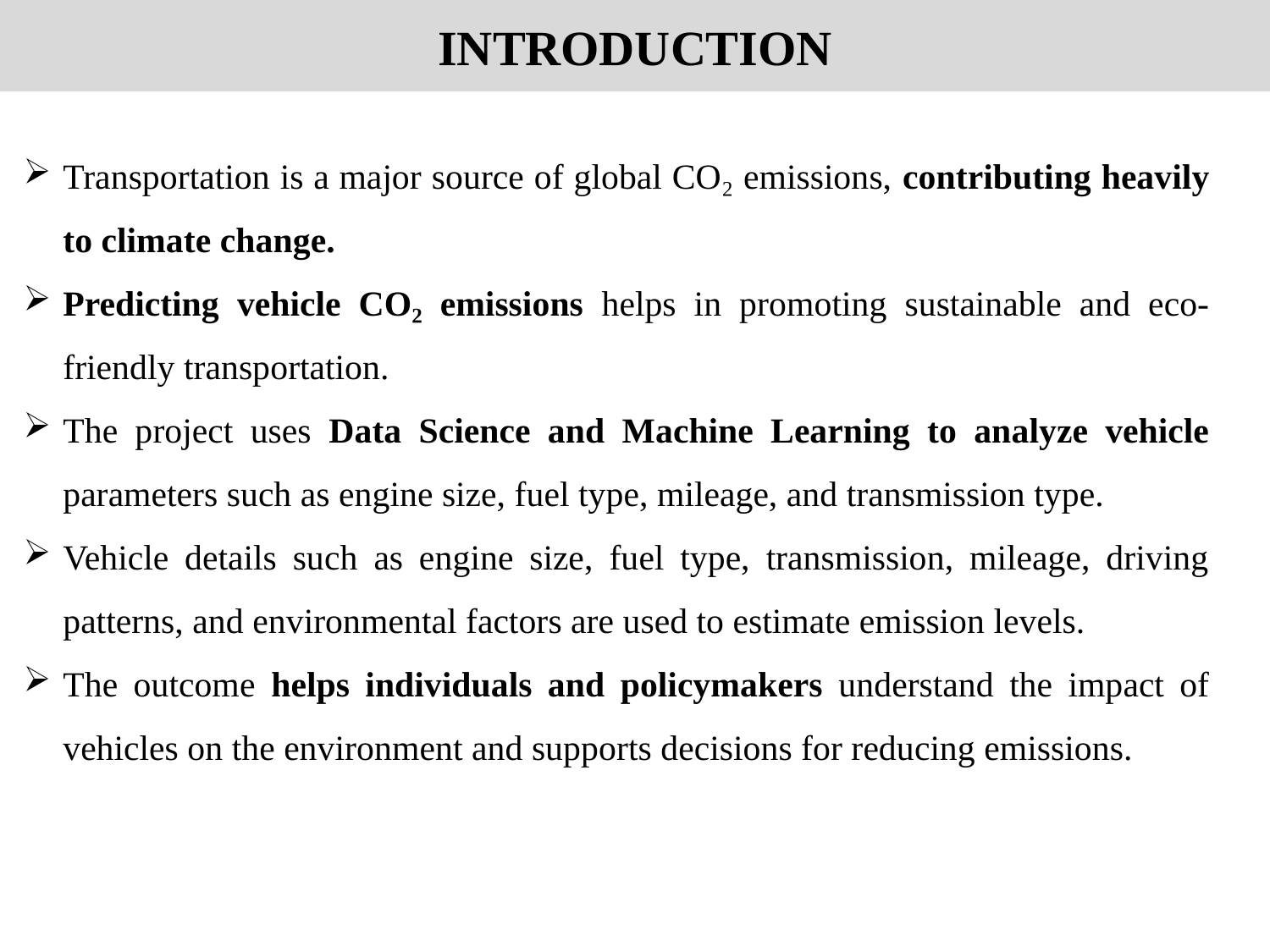

INTRODUCTION
Transportation is a major source of global CO₂ emissions, contributing heavily to climate change.
Predicting vehicle CO₂ emissions helps in promoting sustainable and eco-friendly transportation.
The project uses Data Science and Machine Learning to analyze vehicle parameters such as engine size, fuel type, mileage, and transmission type.
Vehicle details such as engine size, fuel type, transmission, mileage, driving patterns, and environmental factors are used to estimate emission levels.
The outcome helps individuals and policymakers understand the impact of vehicles on the environment and supports decisions for reducing emissions.